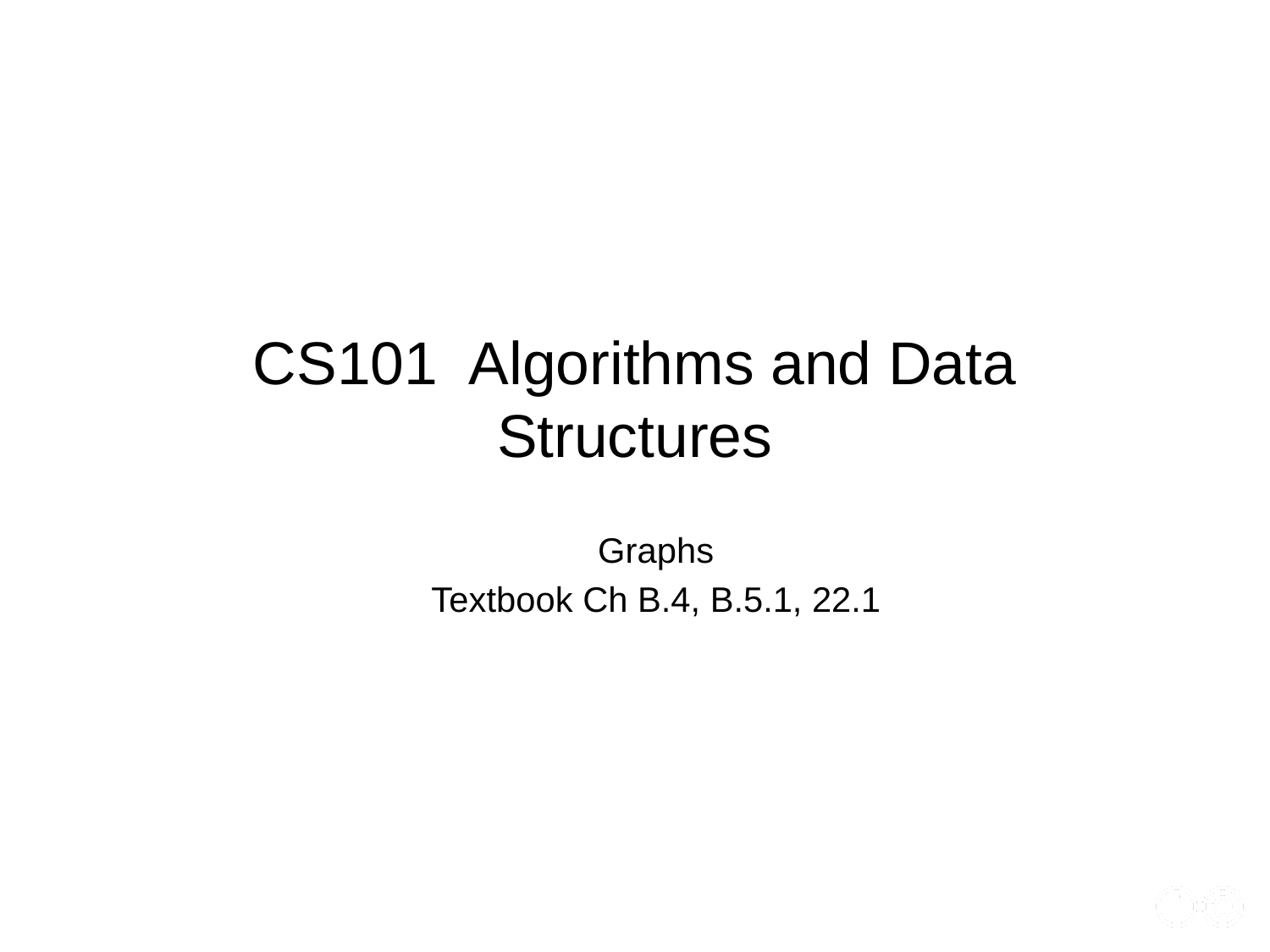

# CS101  Algorithms and Data Structures

Graphs
Textbook Ch B.4, B.5.1, 22.1